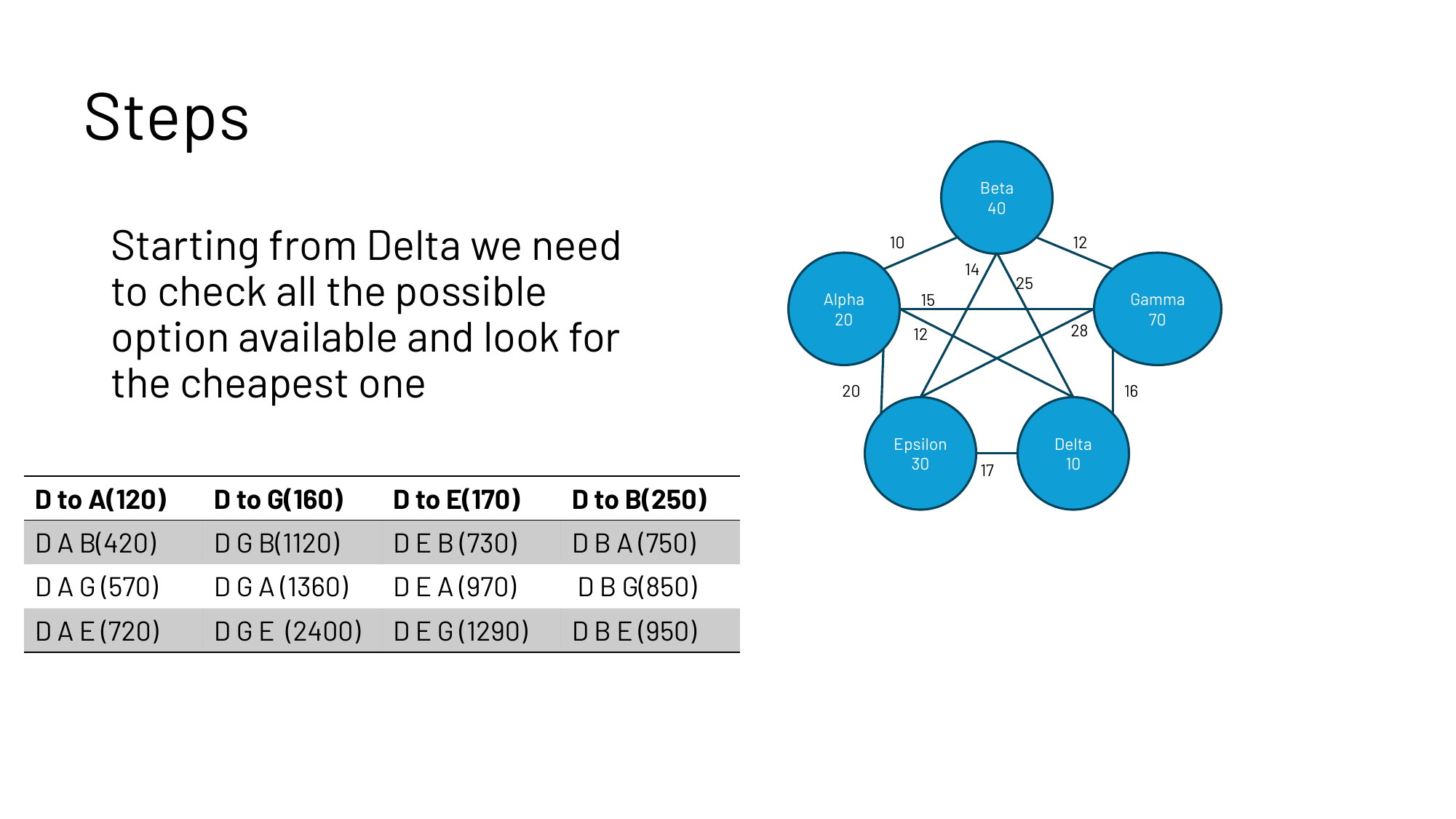

# Steps
Beta
40
Starting from Delta we need to check all the possible option available and look for the cheapest one
10
12
Alpha 20
Gamma
70
14
25
15
28
12
16
20
Epsilon 30
Delta
10
17
| D to A(120) | D to G(160) | D to E(170) | D to B(250) |
| --- | --- | --- | --- |
| D A B(420) | D G B(1120) | D E B (730) | D B A (750) |
| D A G (570) | D G A (1360) | D E A (970) | D B G(850) |
| D A E (720) | D G E (2400) | D E G (1290) | D B E (950) |